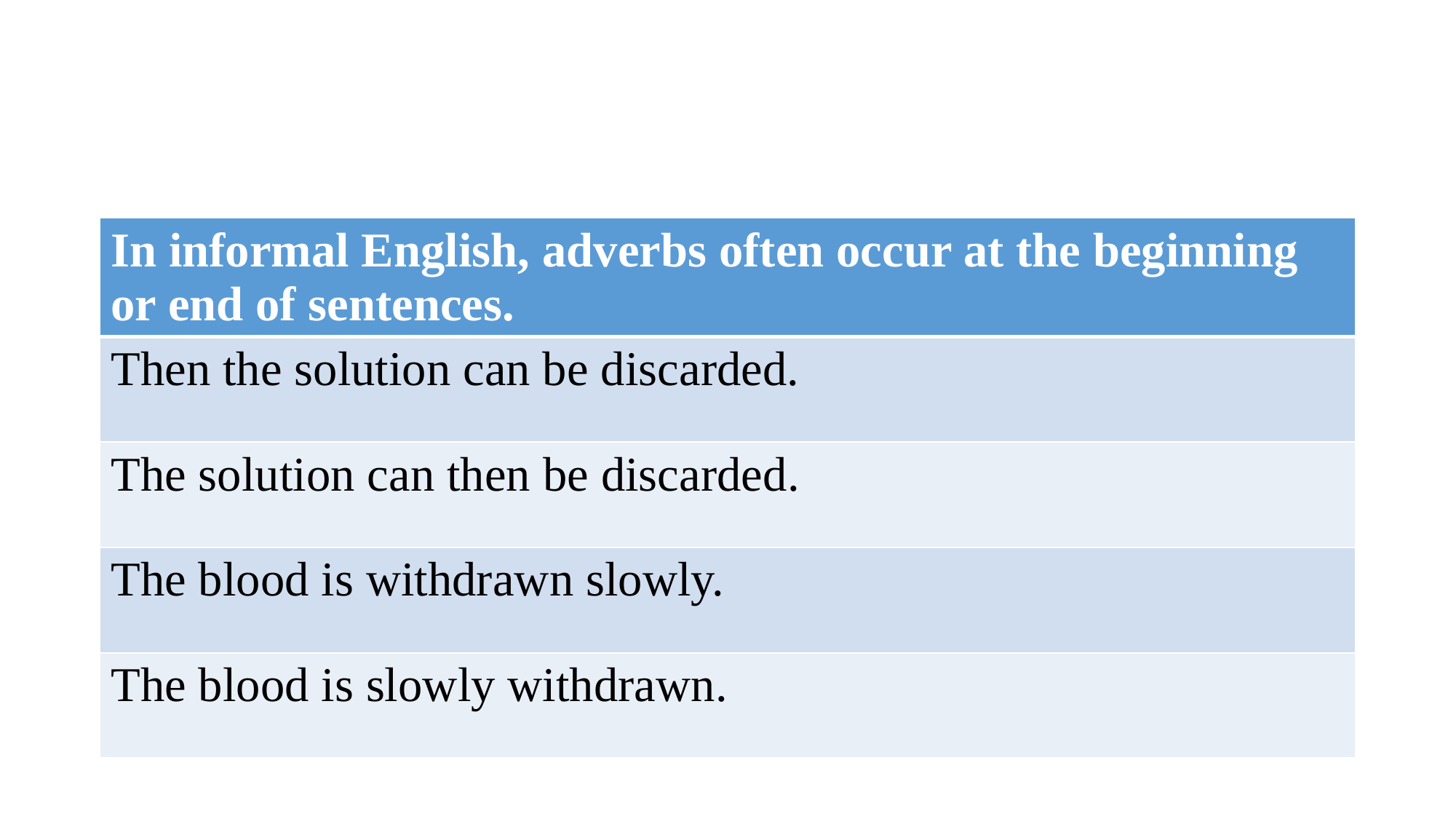

#

| In informal English, adverbs often occur at the beginning or end of sentences. |
| --- |
| Then the solution can be discarded. |
| The solution can then be discarded. |
| The blood is withdrawn slowly. |
| The blood is slowly withdrawn. |